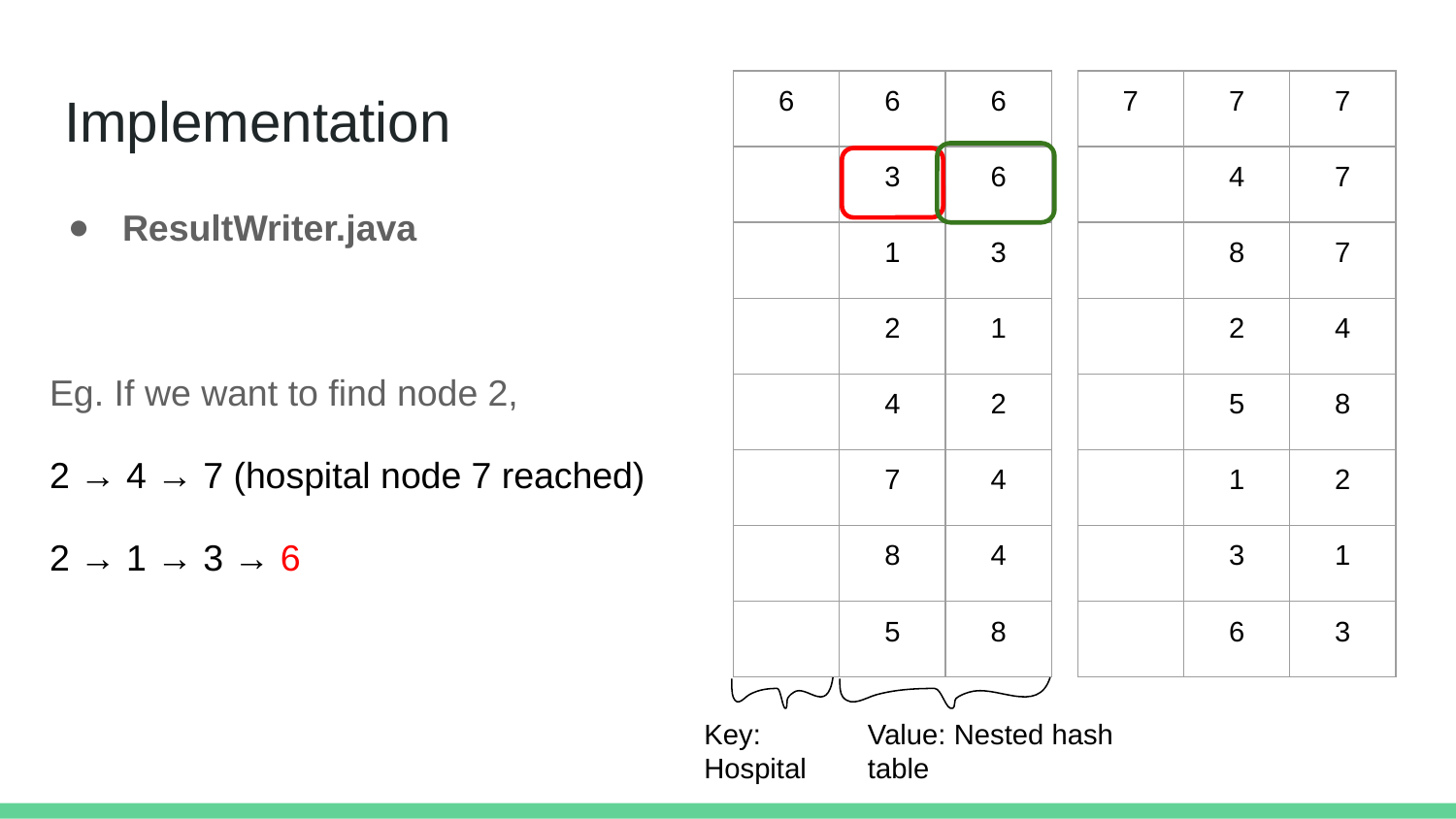

# Implementation
| 6 | 6 | 6 |
| --- | --- | --- |
|  | 3 | 6 |
|  | 1 | 3 |
|  | 2 | 1 |
|  | 4 | 2 |
|  | 7 | 4 |
|  | 8 | 4 |
|  | 5 | 8 |
| 7 | 7 | 7 |
| --- | --- | --- |
|  | 4 | 7 |
|  | 8 | 7 |
|  | 2 | 4 |
|  | 5 | 8 |
|  | 1 | 2 |
|  | 3 | 1 |
|  | 6 | 3 |

ResultWriter.java

Eg. If we want to find node 2,
2 → 4 → 7 (hospital node 7 reached)
2 → 1 → 3 → 6

Key: Hospital
Value: Nested hash table